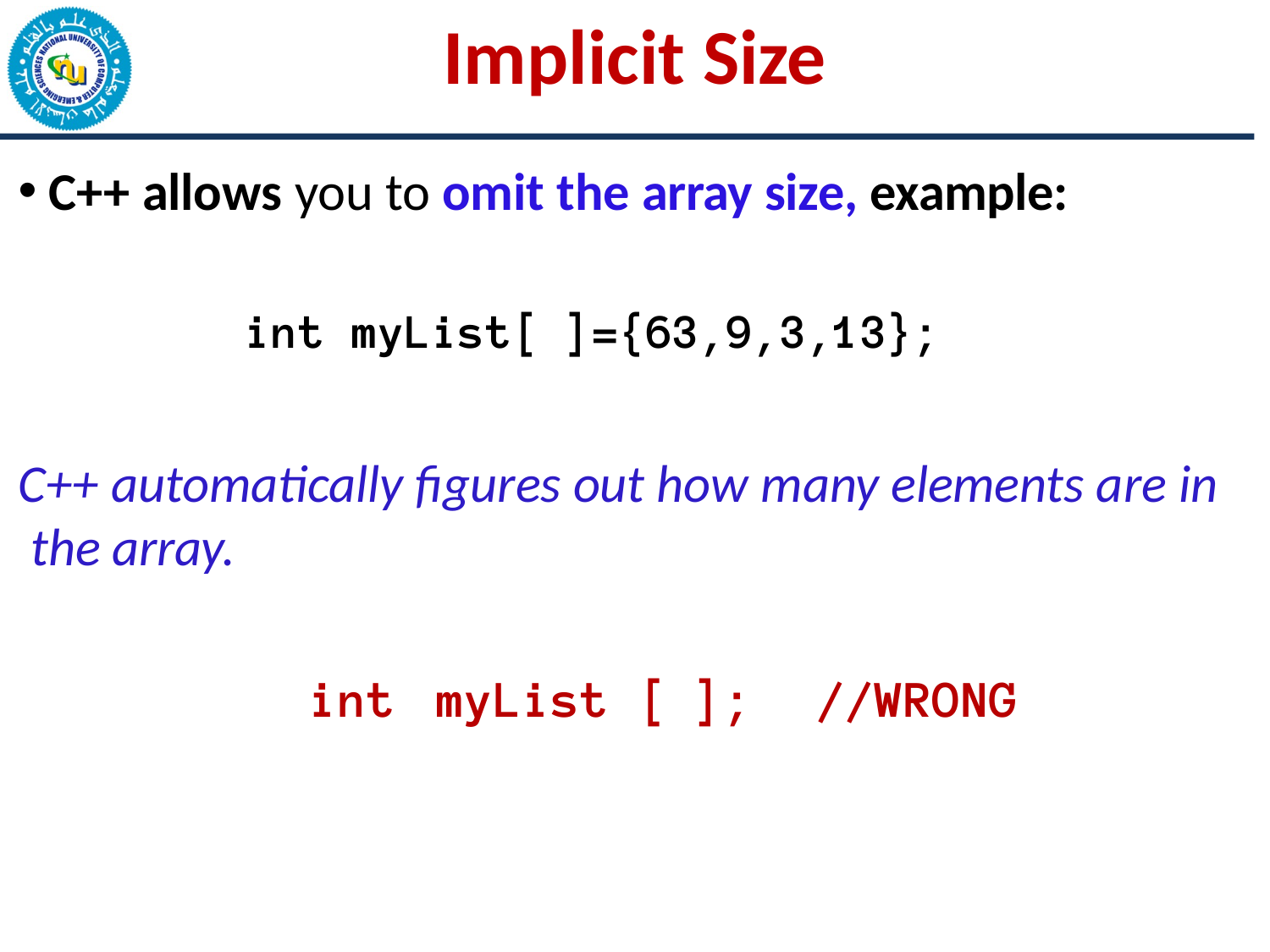

# Implicit Size

C++ allows you to omit the array size, example:

int myList[ ]={63,9,3,13};

C++ automatically figures out how many elements are in  the array.

int	myList [ ];	//WRONG